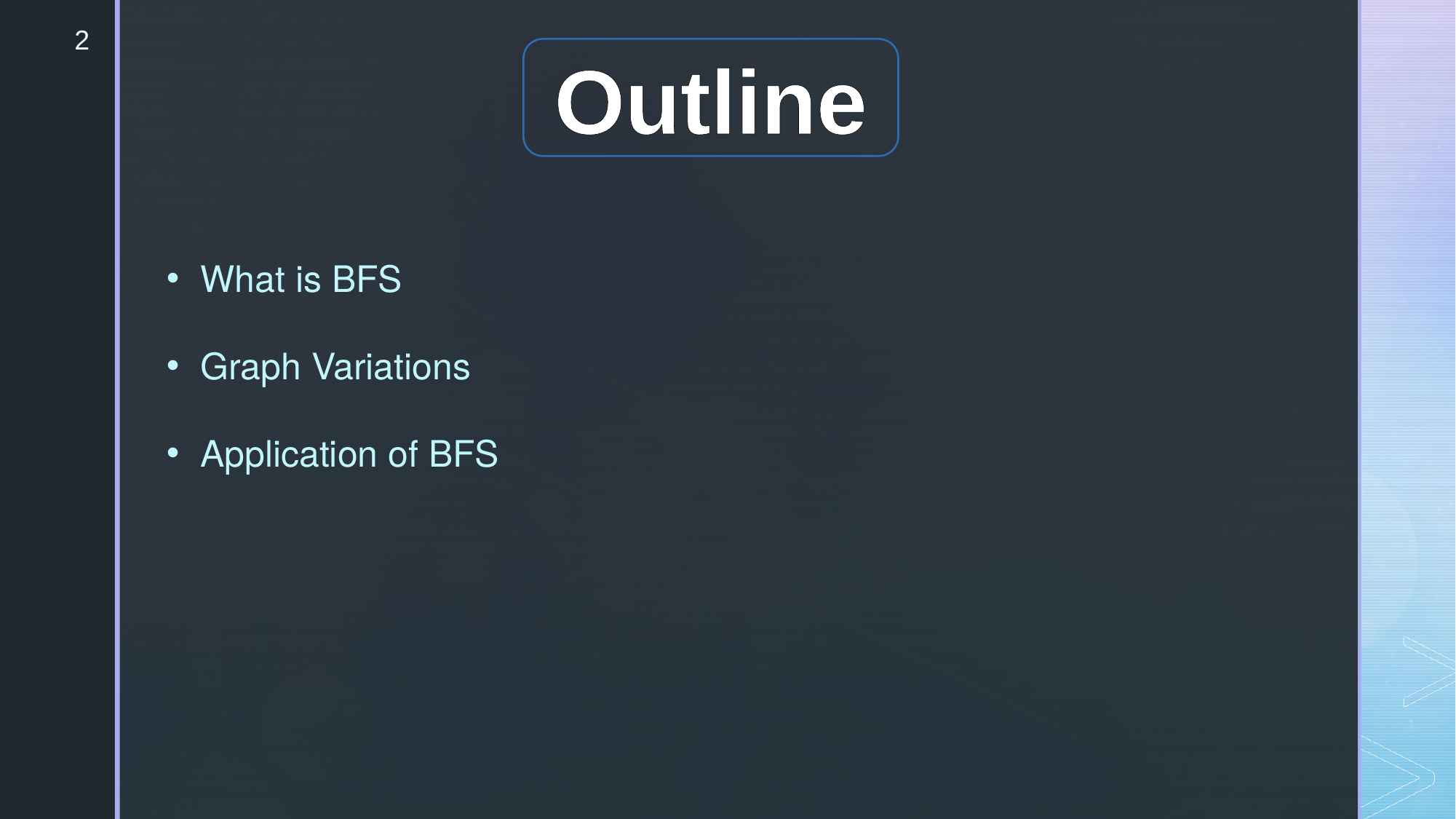

2
Outline

What is BFS
Graph Variations
Application of BFS